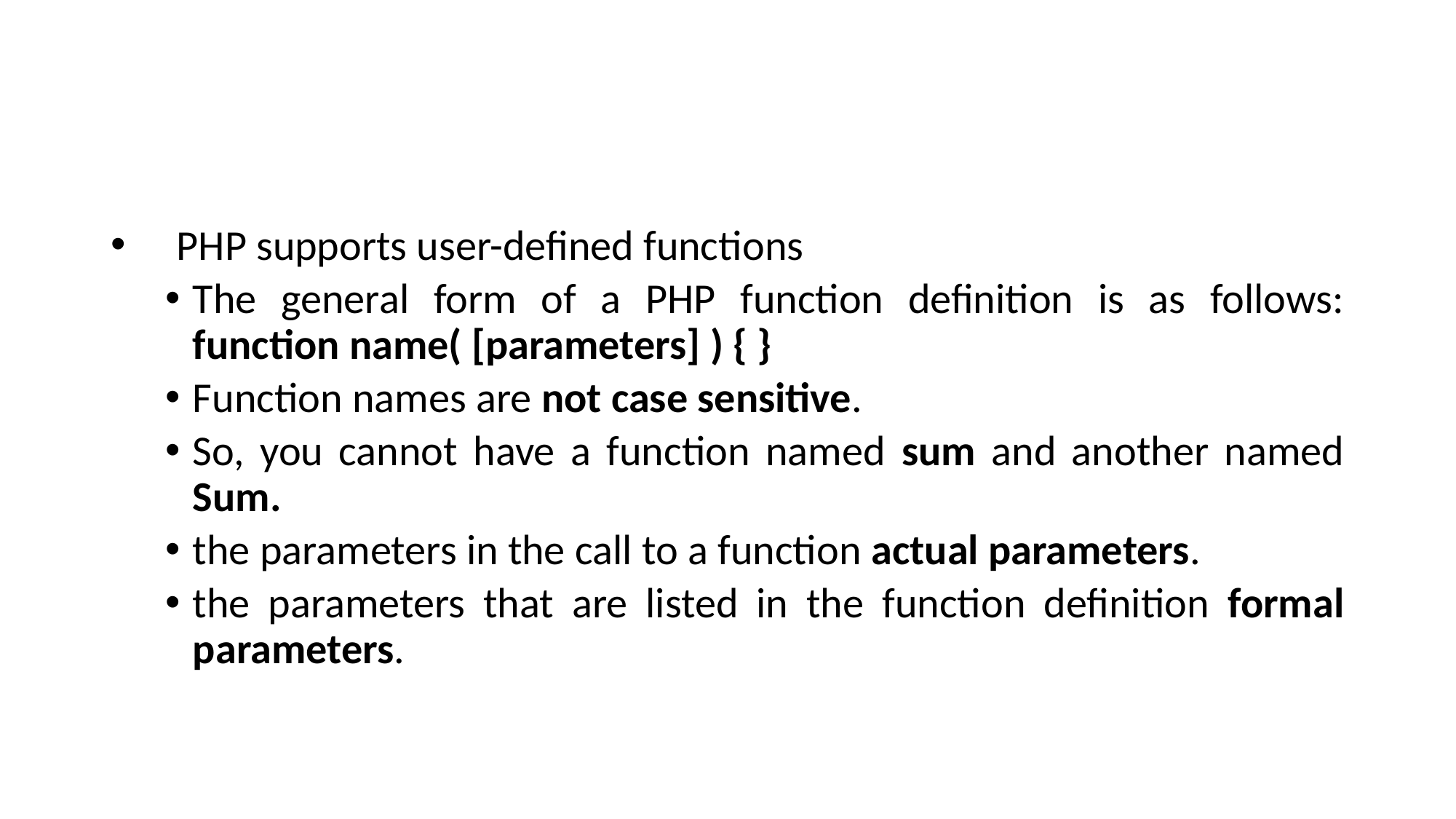

#
    PHP supports user-defined functions
The general form of a PHP function definition is as follows: function name( [parameters] ) { }
Function names are not case sensitive.
So, you cannot have a function named sum and another named Sum.
the parameters in the call to a function actual parameters.
the parameters that are listed in the function definition formal parameters.